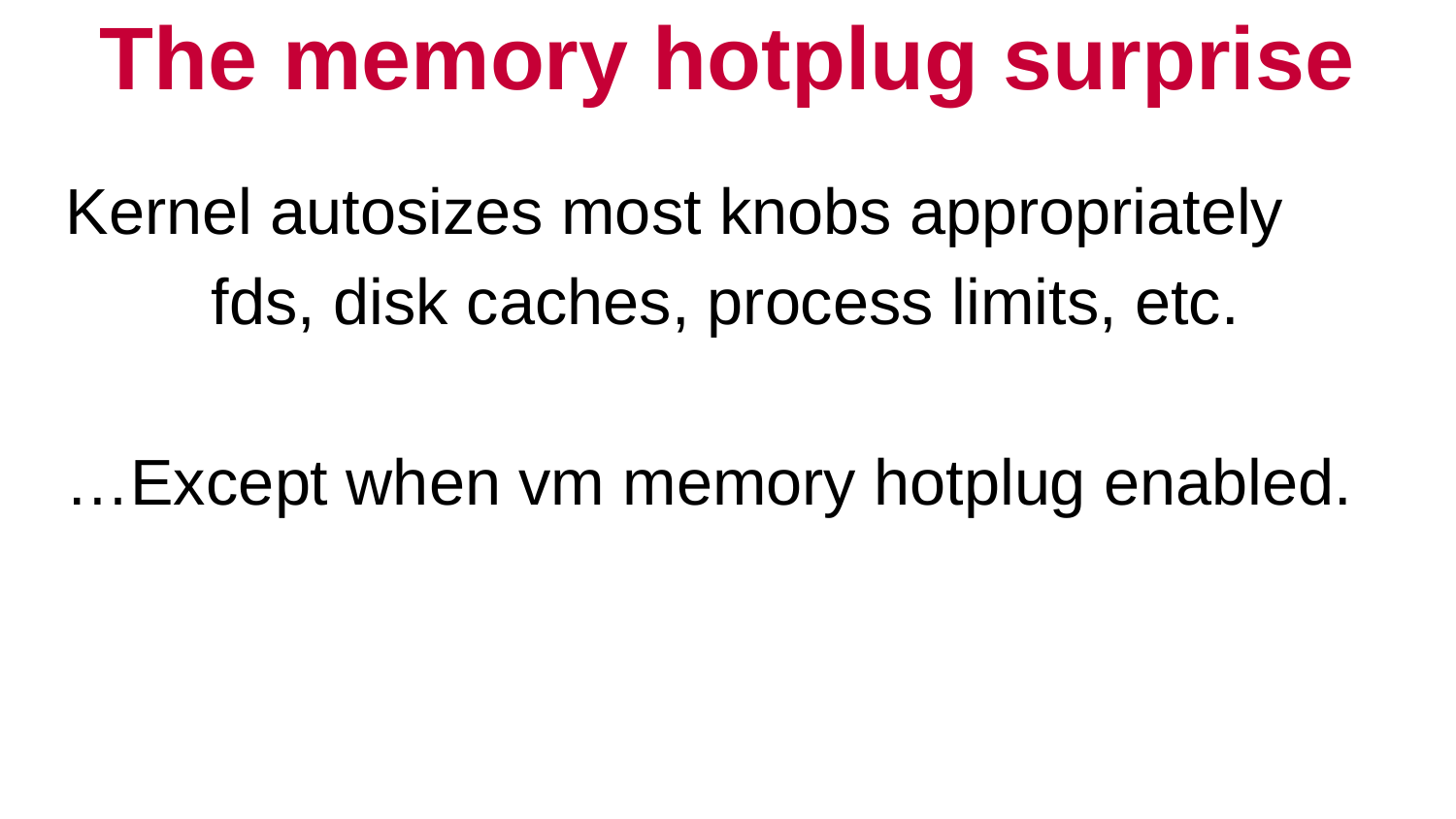

# The memory hotplug surprise
Kernel autosizes most knobs appropriately
	fds, disk caches, process limits, etc.

…Except when vm memory hotplug enabled.